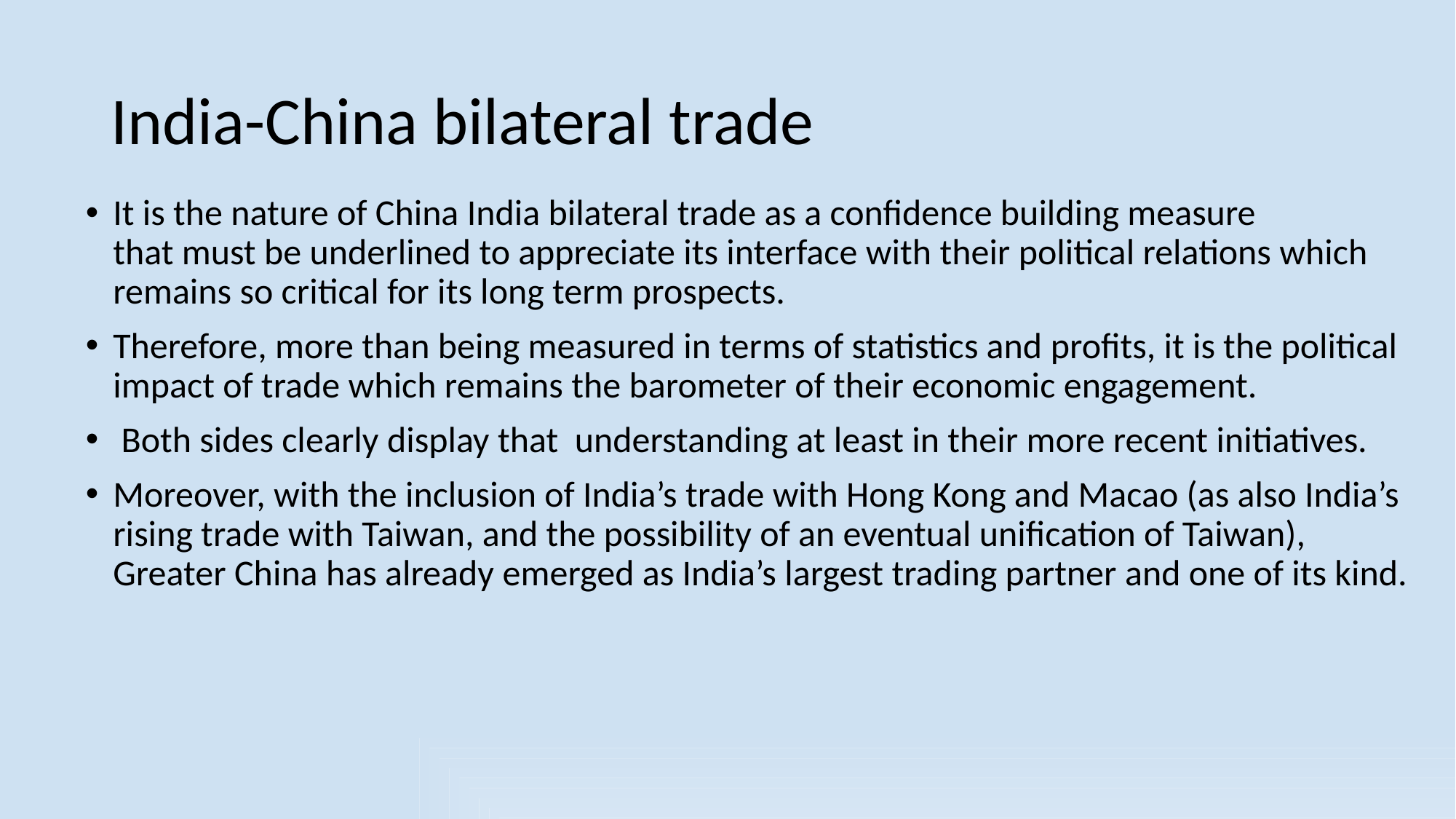

# India-China bilateral trade
It is the nature of China ­India bilateral trade as a confidence building measure that must be underlined to appreciate its interface with their political relations which remains so critical for its long ­term prospects.
Therefore, more than being measured in terms of statistics and profits, it is the political impact of trade which remains the barometer of their economic engagement.
 Both sides clearly display that  understanding at least in their more recent initiatives.
Moreover, with the inclusion of India’s trade with Hong Kong and Macao (as also India’s rising trade with Taiwan, and the possibility of an eventual unification of Taiwan), Greater China has already emerged as India’s largest trading partner and one of its kind.